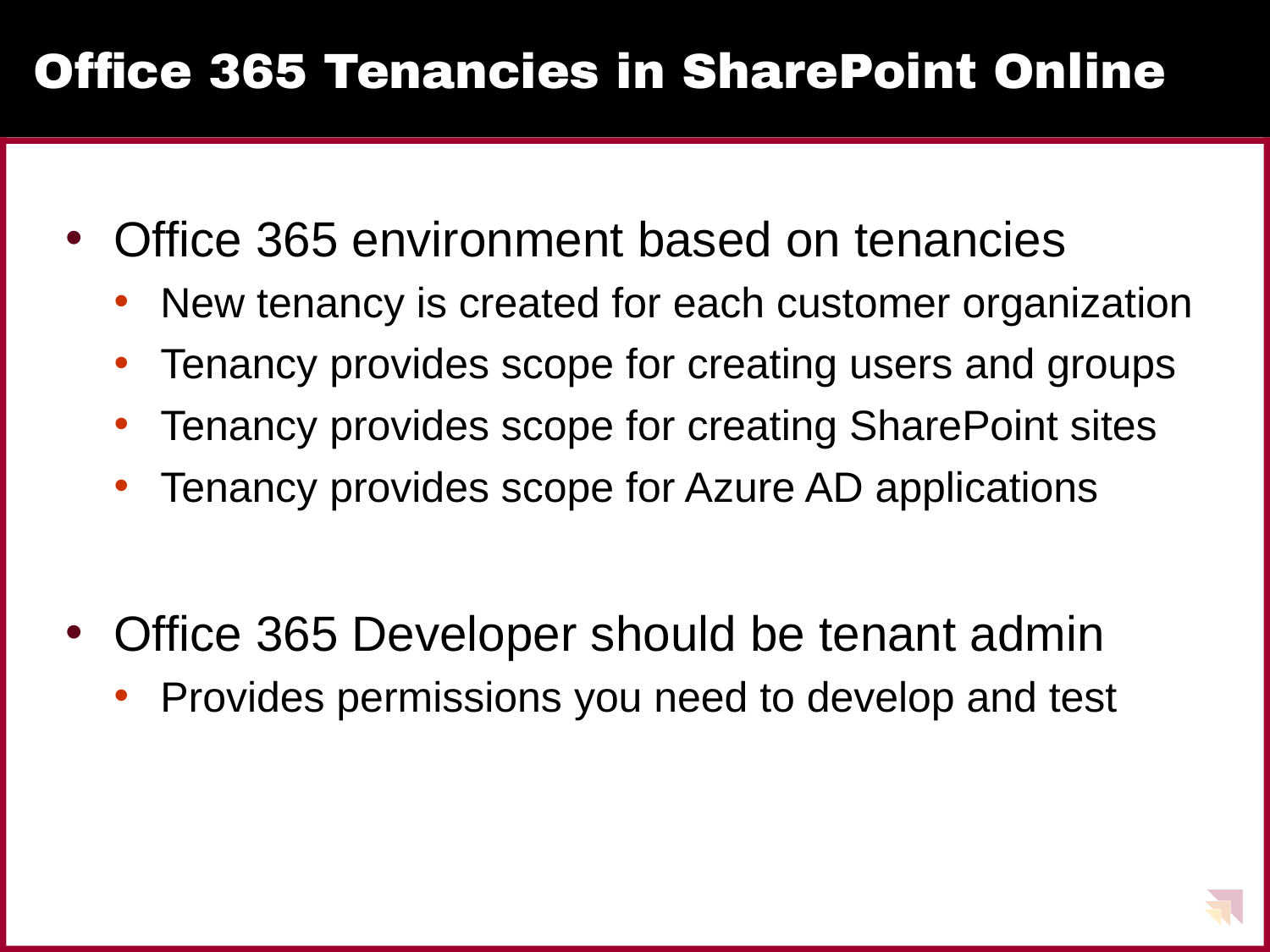

# Office 365 Tenancies in SharePoint Online
Office 365 environment based on tenancies
New tenancy is created for each customer organization
Tenancy provides scope for creating users and groups
Tenancy provides scope for creating SharePoint sites
Tenancy provides scope for Azure AD applications

Office 365 Developer should be tenant admin
Provides permissions you need to develop and test